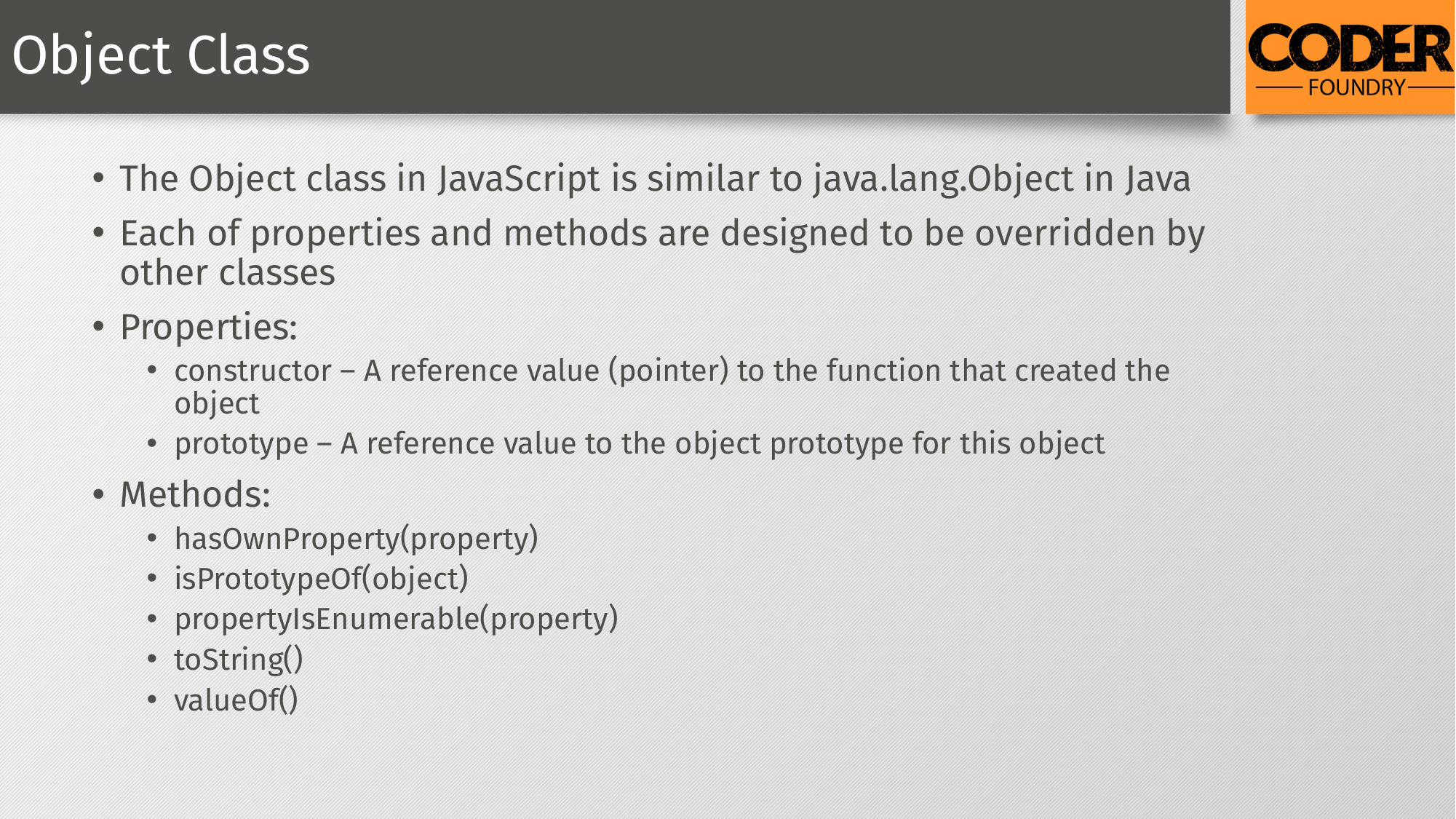

# Object Class
The Object class in JavaScript is similar to java.lang.Object in Java
Each of properties and methods are designed to be overridden by other classes
Properties:
constructor – A reference value (pointer) to the function that created the object
prototype – A reference value to the object prototype for this object
Methods:
hasOwnProperty(property)
isPrototypeOf(object)
propertyIsEnumerable(property)
toString()
valueOf()